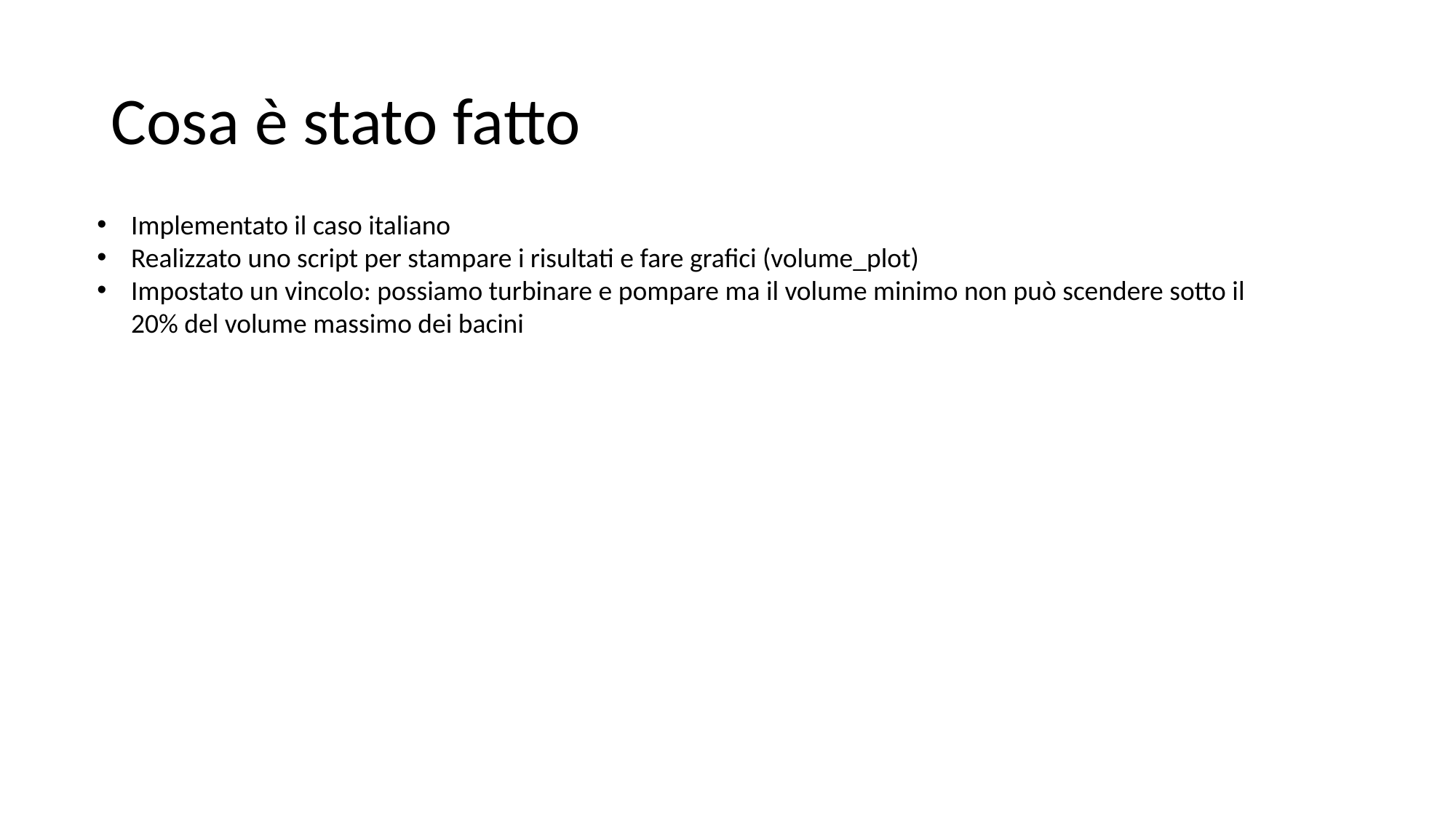

# Cosa è stato fatto
Implementato il caso italiano
Realizzato uno script per stampare i risultati e fare grafici (volume_plot)
Impostato un vincolo: possiamo turbinare e pompare ma il volume minimo non può scendere sotto il 20% del volume massimo dei bacini